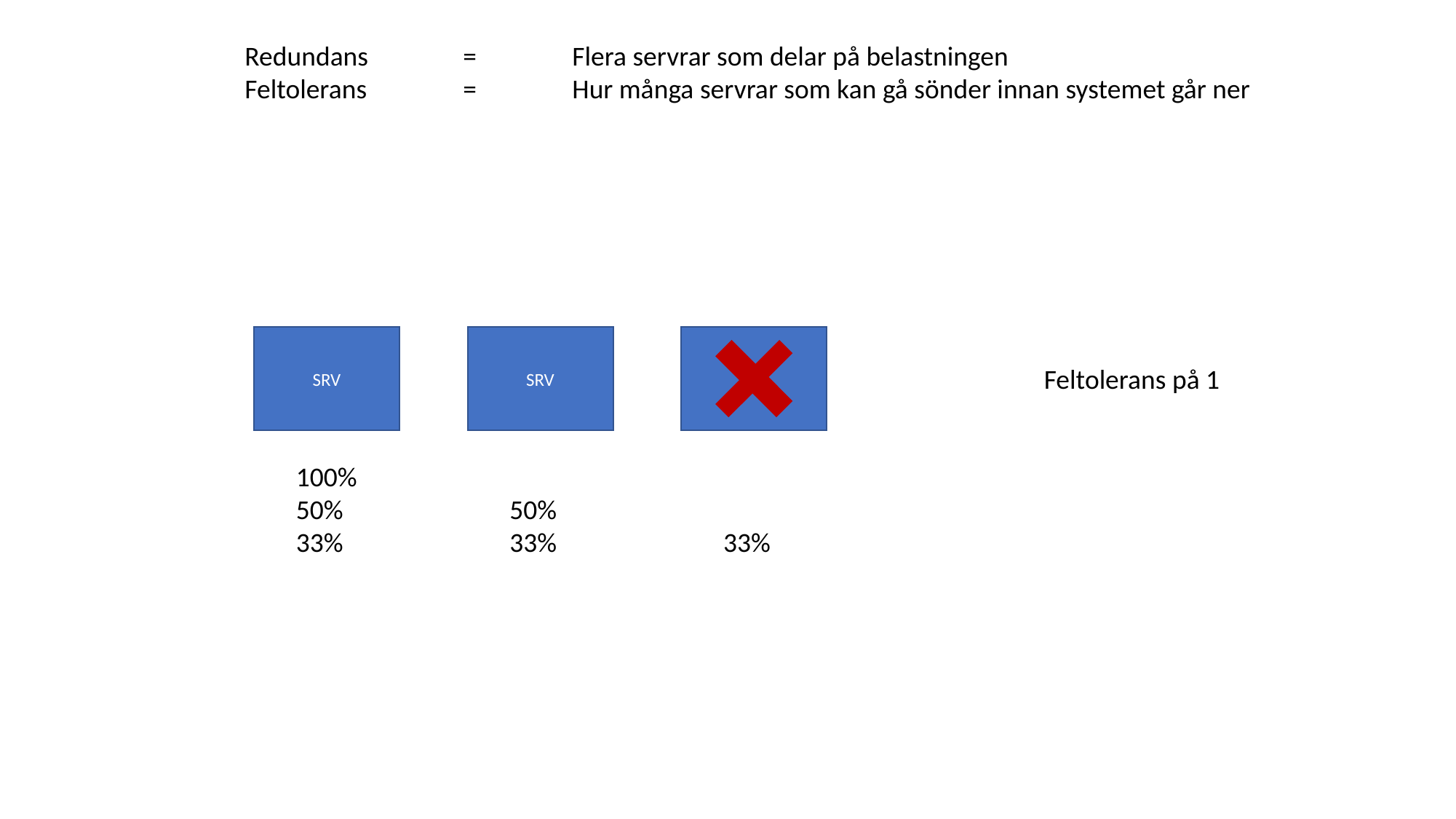

Redundans	= 	Flera servrar som delar på belastningen
Feltolerans	=	Hur många servrar som kan gå sönder innan systemet går ner
SRV
SRV
SRV

Feltolerans på 1
100%
50%
33%

50%
33%

33%